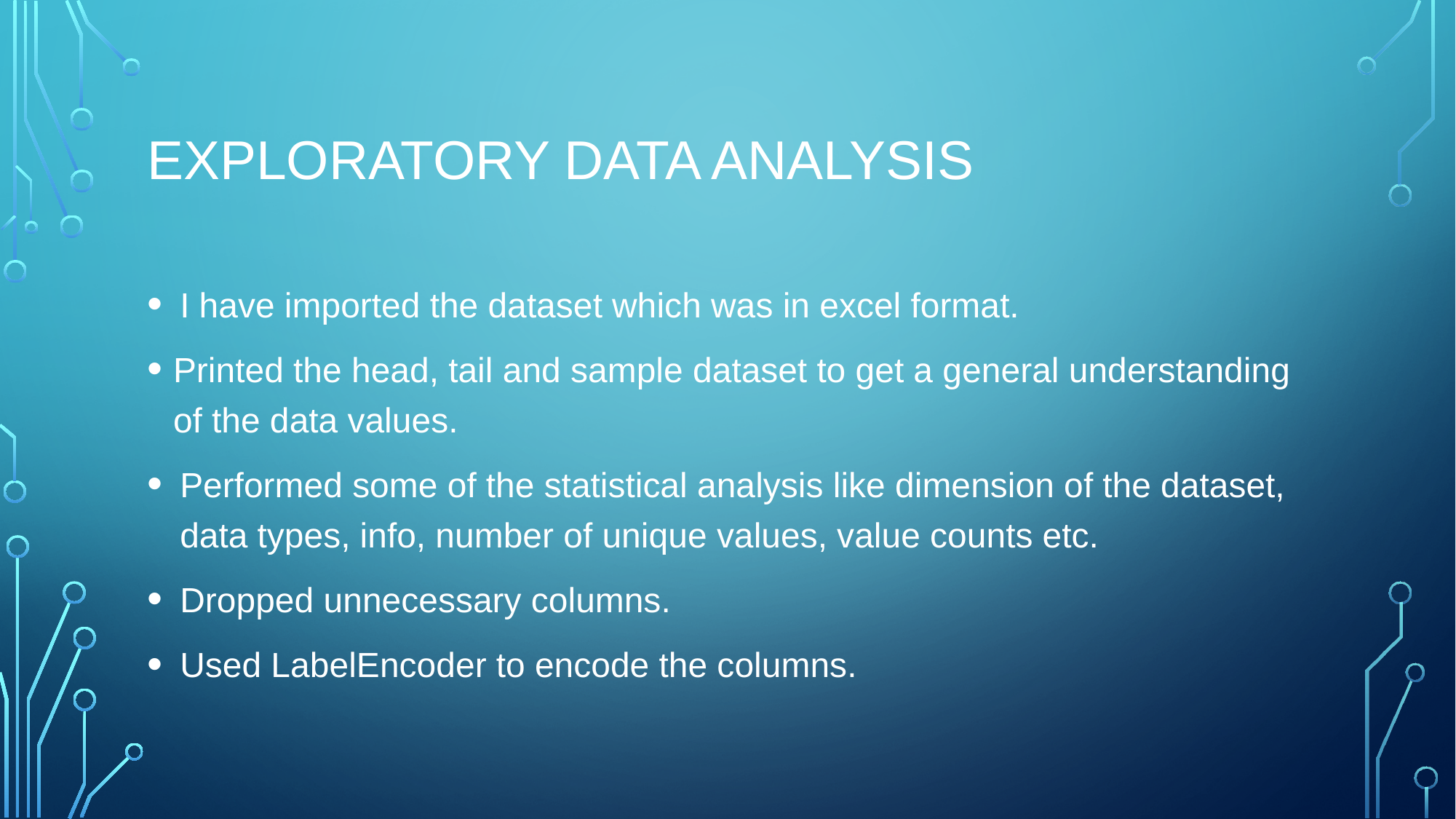

# Exploratory Data Analysis
I have imported the dataset which was in excel format.
Printed the head, tail and sample dataset to get a general understanding of the data values.
Performed some of the statistical analysis like dimension of the dataset, data types, info, number of unique values, value counts etc.
Dropped unnecessary columns.
Used LabelEncoder to encode the columns.